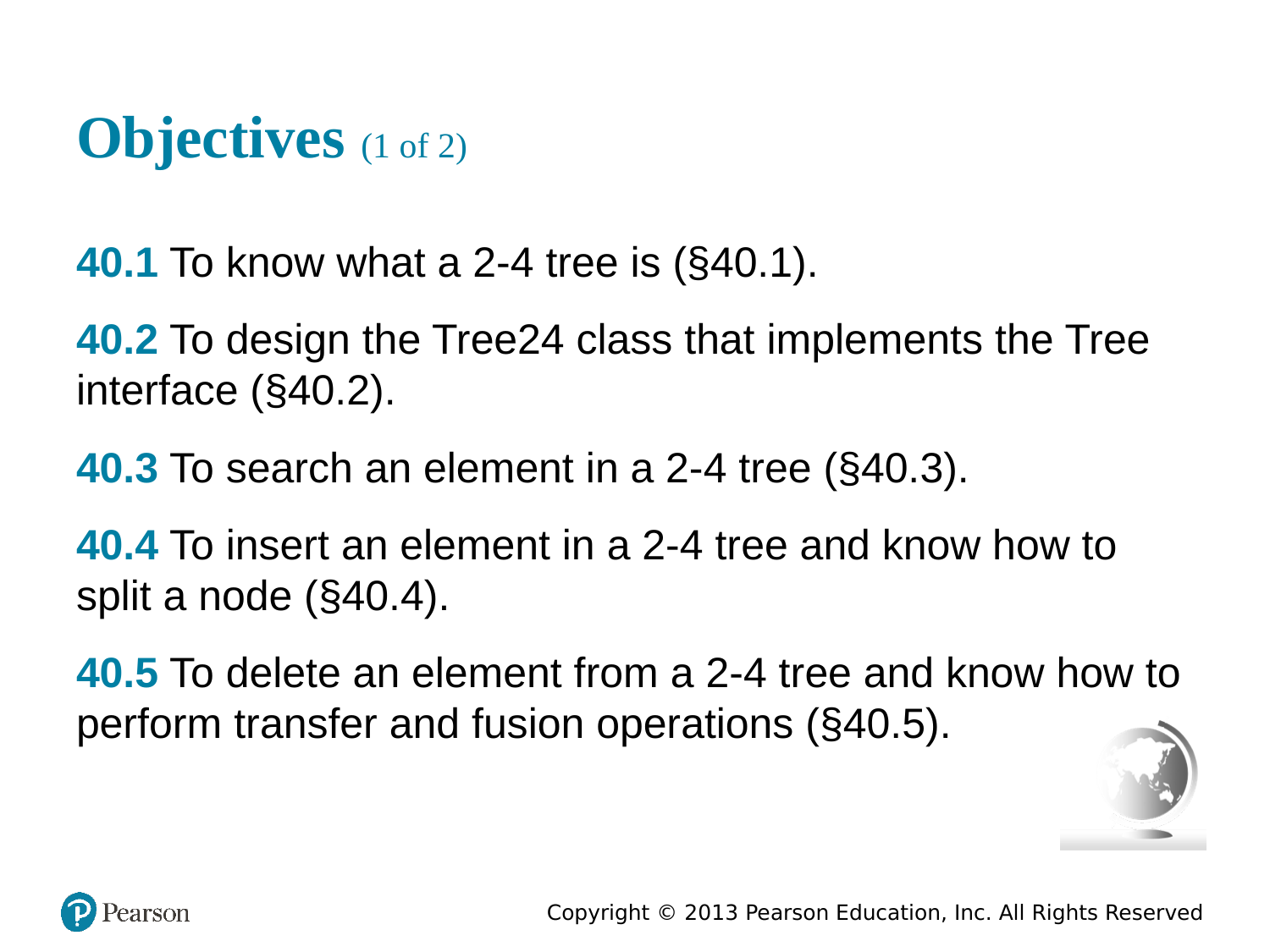

# Objectives (1 of 2)
40.1 To know what a 2-4 tree is (§40.1).
40.2 To design the Tree24 class that implements the Tree interface (§40.2).
40.3 To search an element in a 2-4 tree (§40.3).
40.4 To insert an element in a 2-4 tree and know how to split a node (§40.4).
40.5 To delete an element from a 2-4 tree and know how to perform transfer and fusion operations (§40.5).